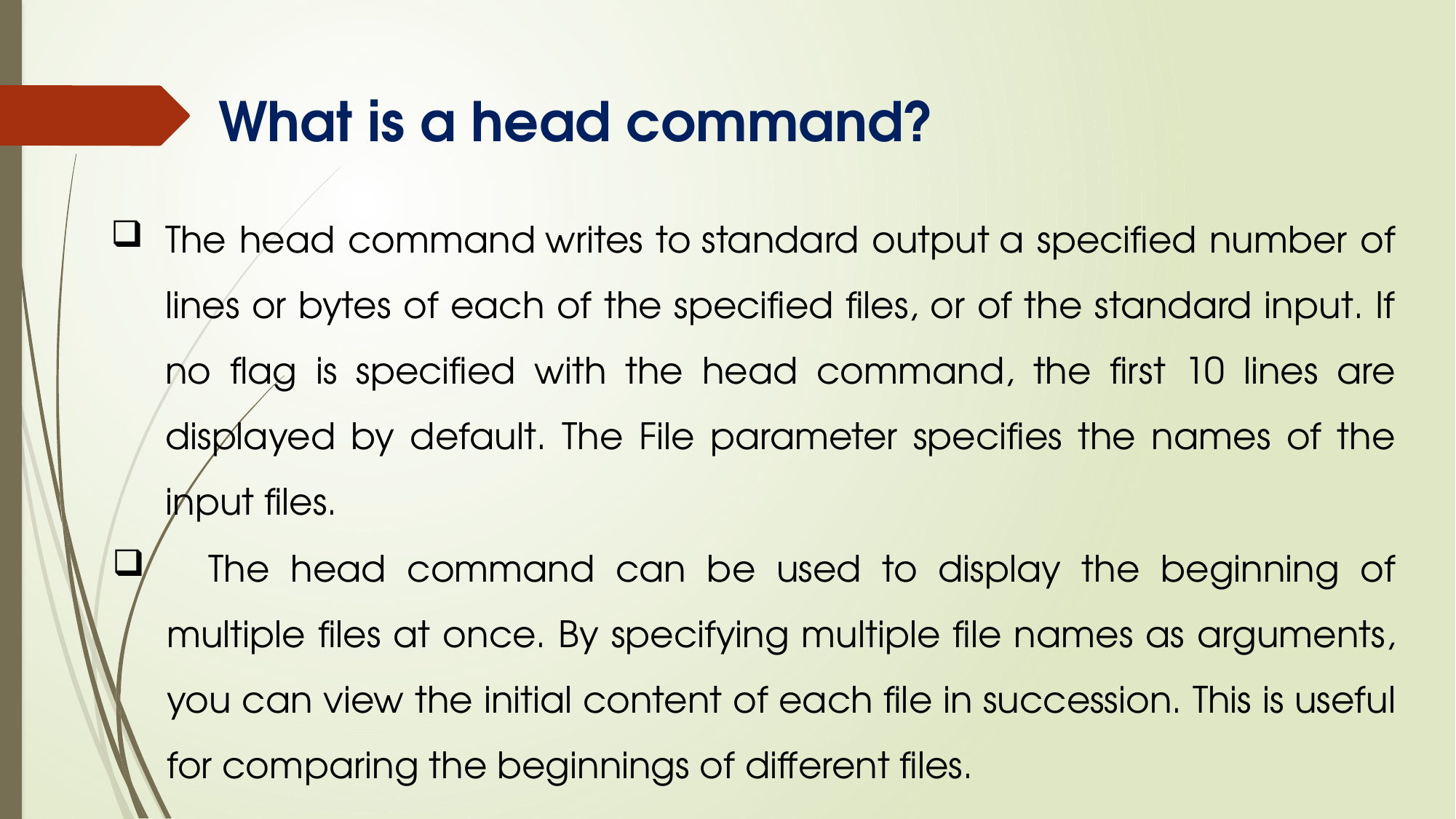

What is a head command?

The head command writes to standard output a specified number of lines or bytes of each of the specified files, or of the standard input. If no flag is specified with the head command, the first 10 lines are displayed by default. The File parameter specifies the names of the input files.
  The head command can be used to display the beginning of multiple files at once. By specifying multiple file names as arguments, you can view the initial content of each file in succession. This is useful for comparing the beginnings of different files.